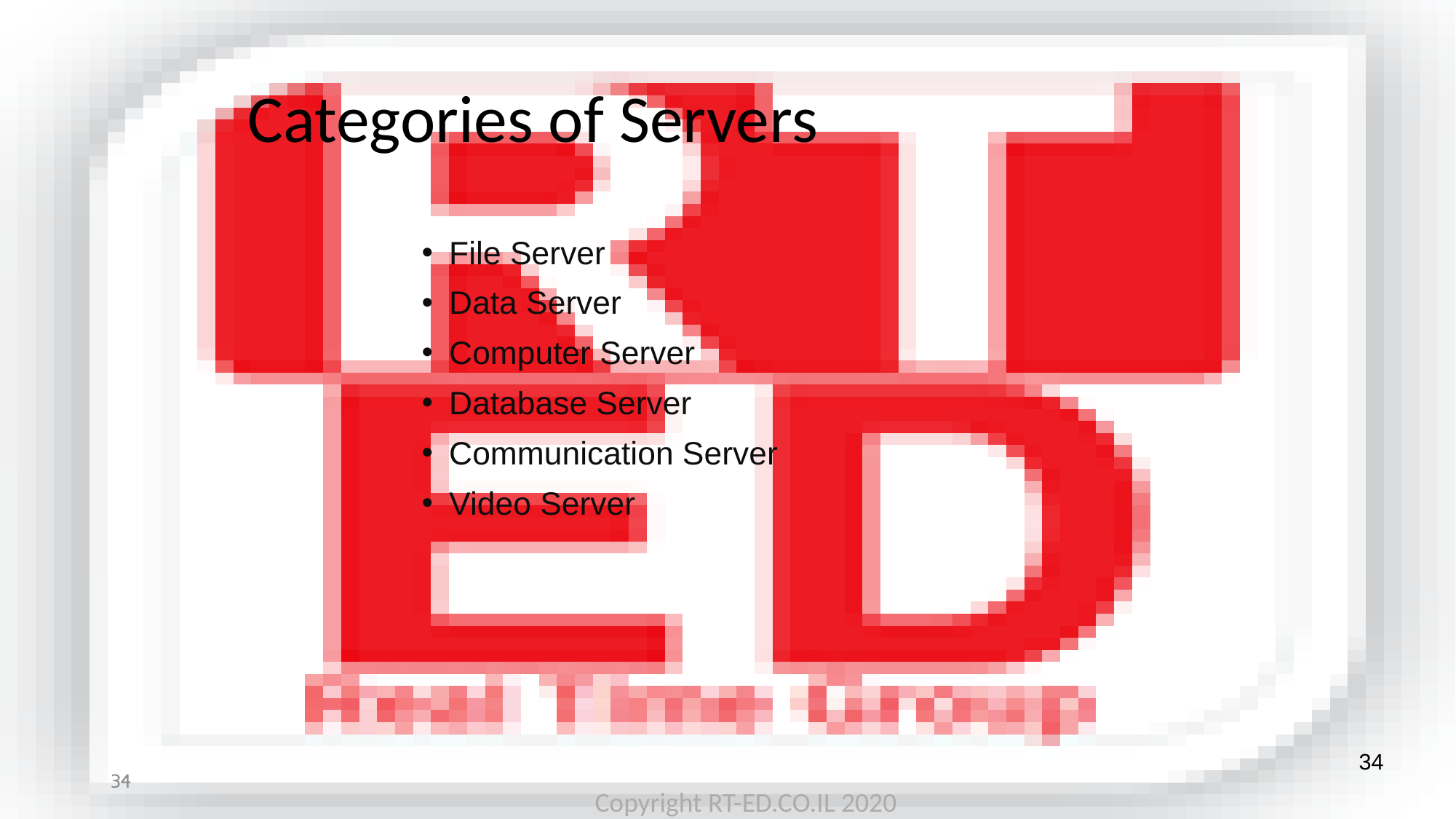

# Categories of Servers
File Server
Data Server
Computer Server
Database Server
Communication Server
Video Server
34
34

Copyright RT-ED.CO.IL 2020